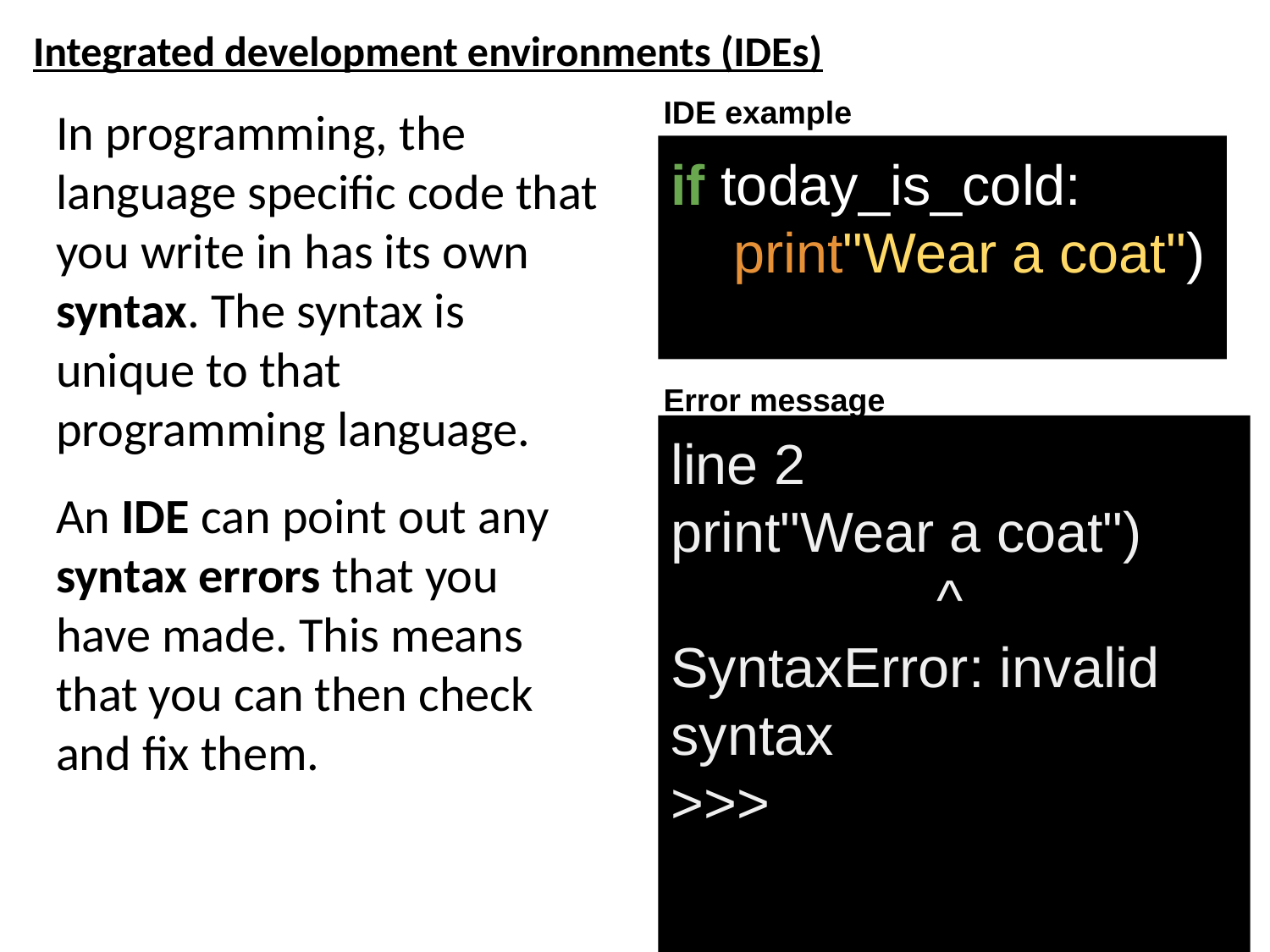

# Integrated development environments (IDEs)
IDE example
In programming, the language specific code that you write in has its own syntax. The syntax is unique to that programming language.
An IDE can point out any syntax errors that you have made. This means that you can then check and fix them.
if today_is_cold:
    print"Wear a coat")

Error message
line 2
print"Wear a coat")
                 ^
SyntaxError: invalid syntax
>>>